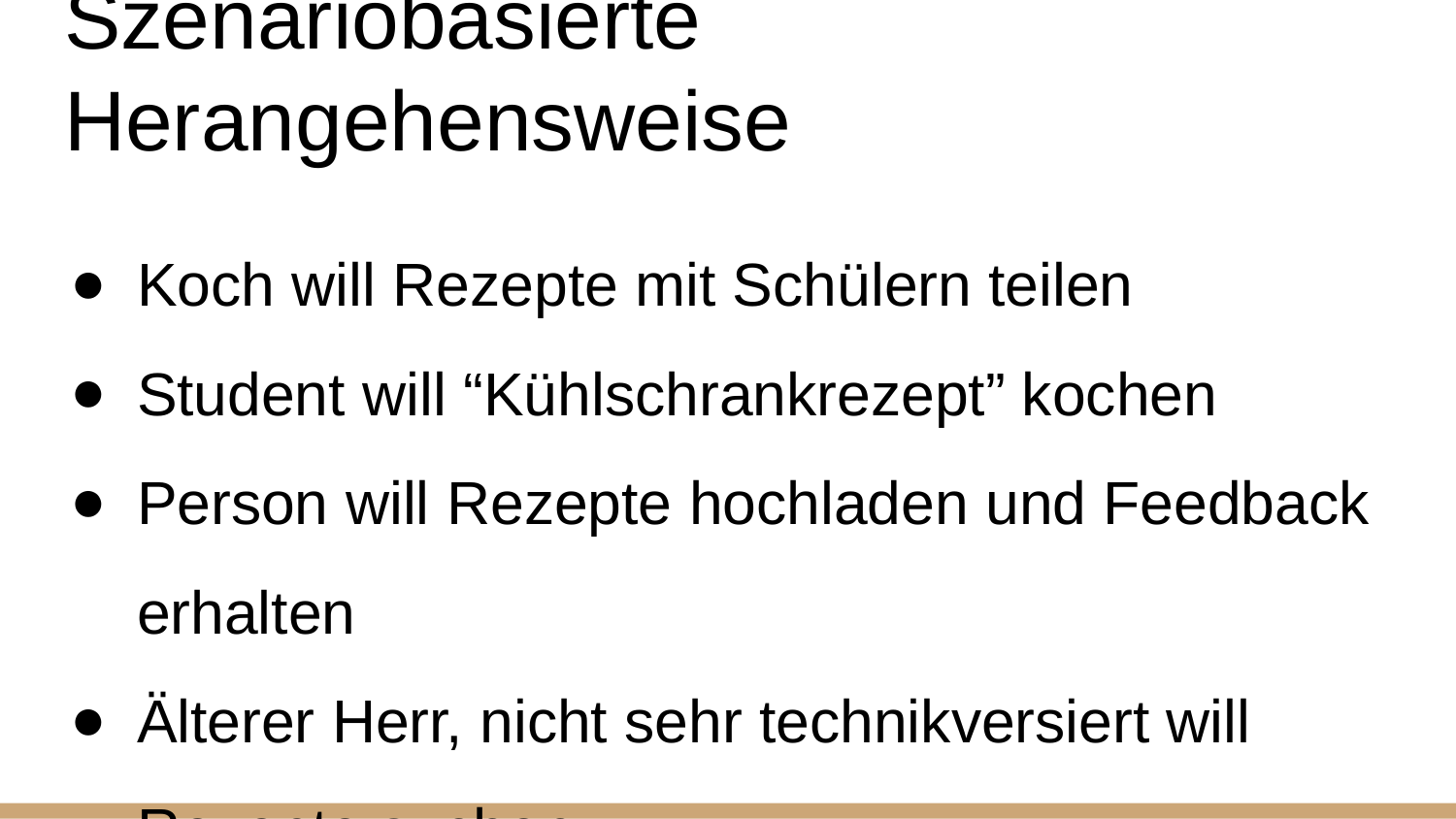

# Szenariobasierte Herangehensweise
Koch will Rezepte mit Schülern teilen
Student will “Kühlschrankrezept” kochen
Person will Rezepte hochladen und Feedback erhalten
Älterer Herr, nicht sehr technikversiert will Rezepte suchen